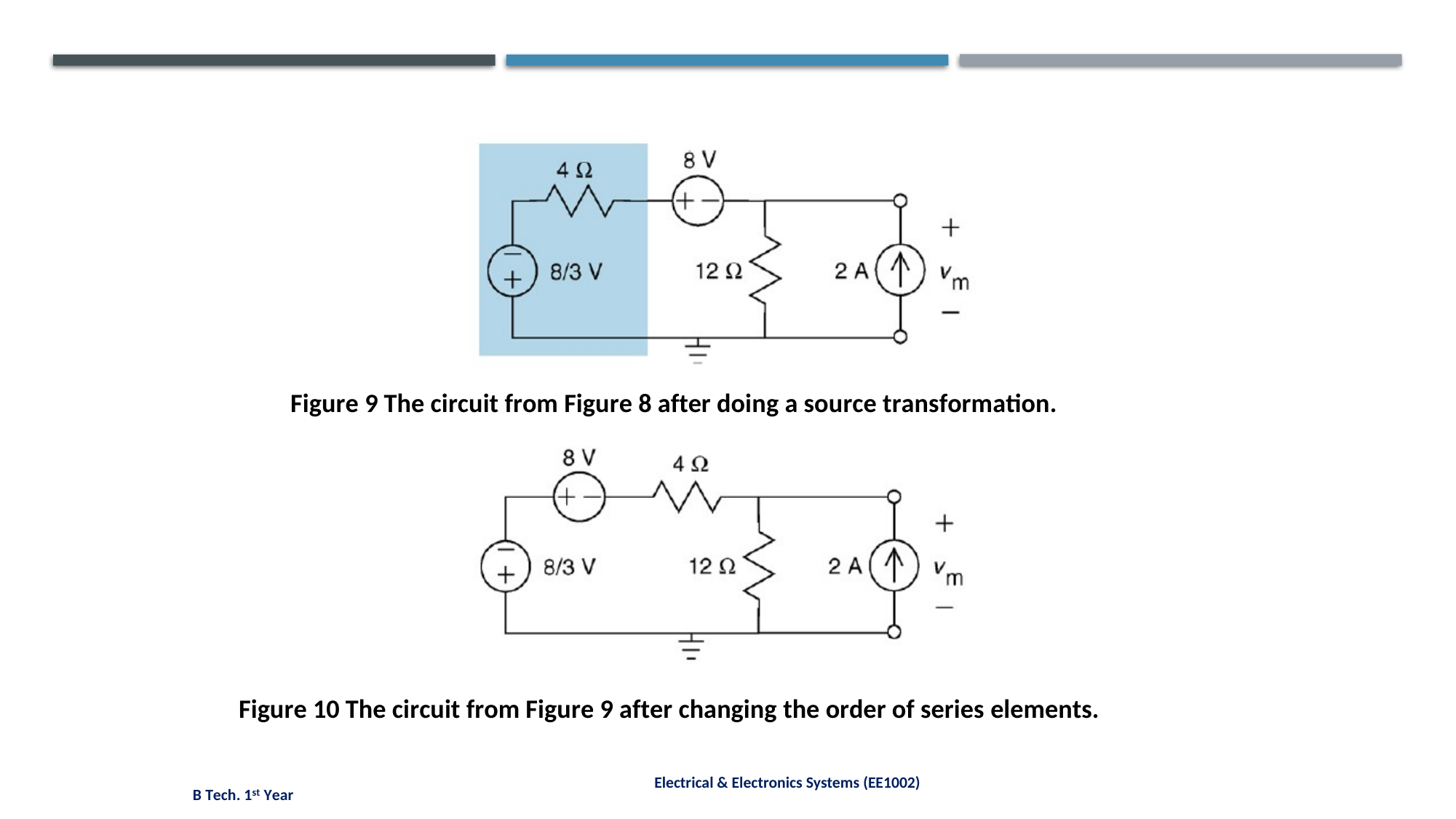

Figure 9 The circuit from Figure 8 after doing a source transformation.

Figure 10 The circuit from Figure 9 after changing the order of series elements.
Electrical & Electronics Systems (EE1002)
B Tech. 1st Year